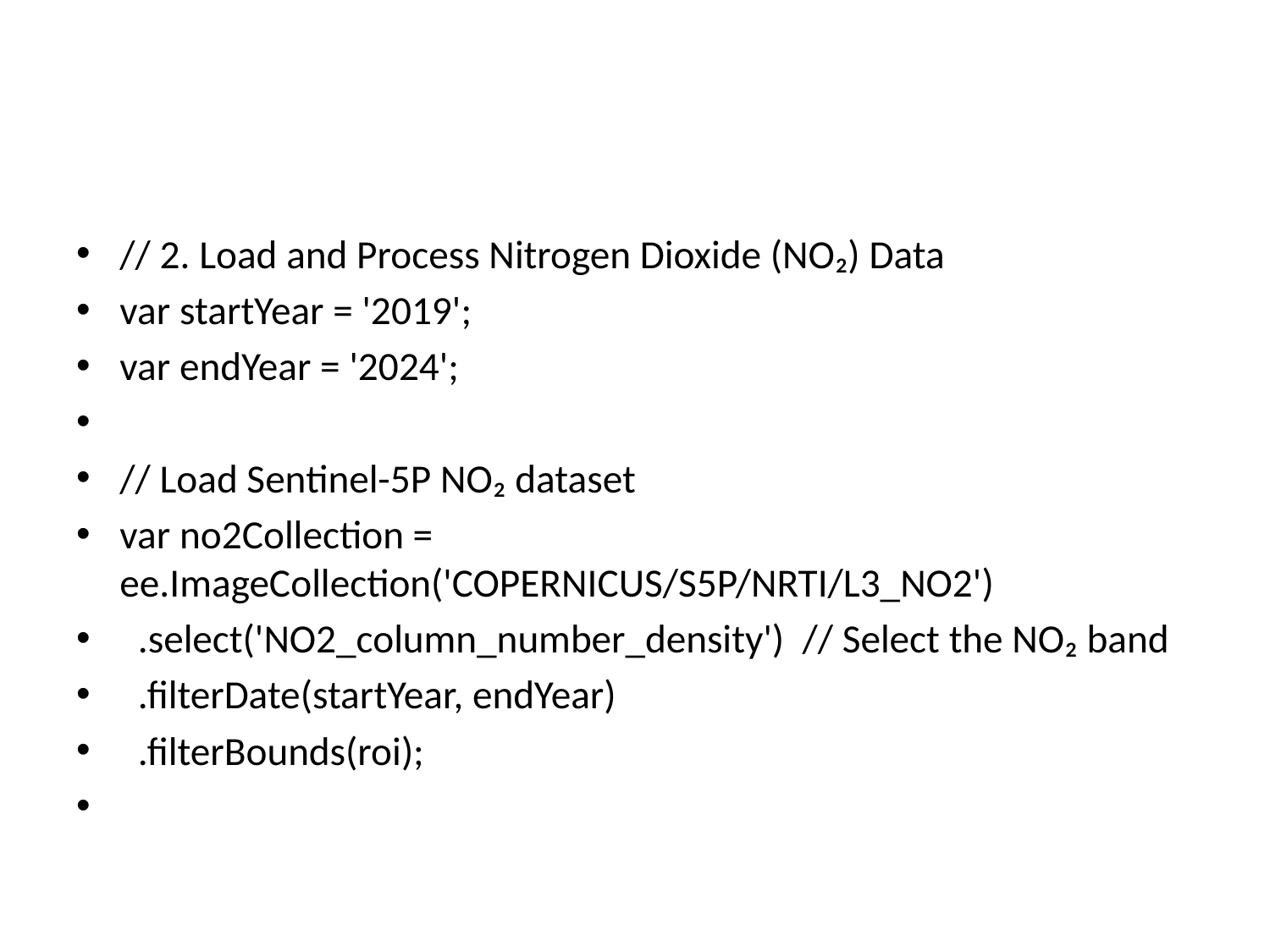

#
// 2. Load and Process Nitrogen Dioxide (NO₂) Data
var startYear = '2019';
var endYear = '2024';

// Load Sentinel-5P NO₂ dataset
var no2Collection = ee.ImageCollection('COPERNICUS/S5P/NRTI/L3_NO2')
  .select('NO2_column_number_density')  // Select the NO₂ band
  .filterDate(startYear, endYear)
  .filterBounds(roi);